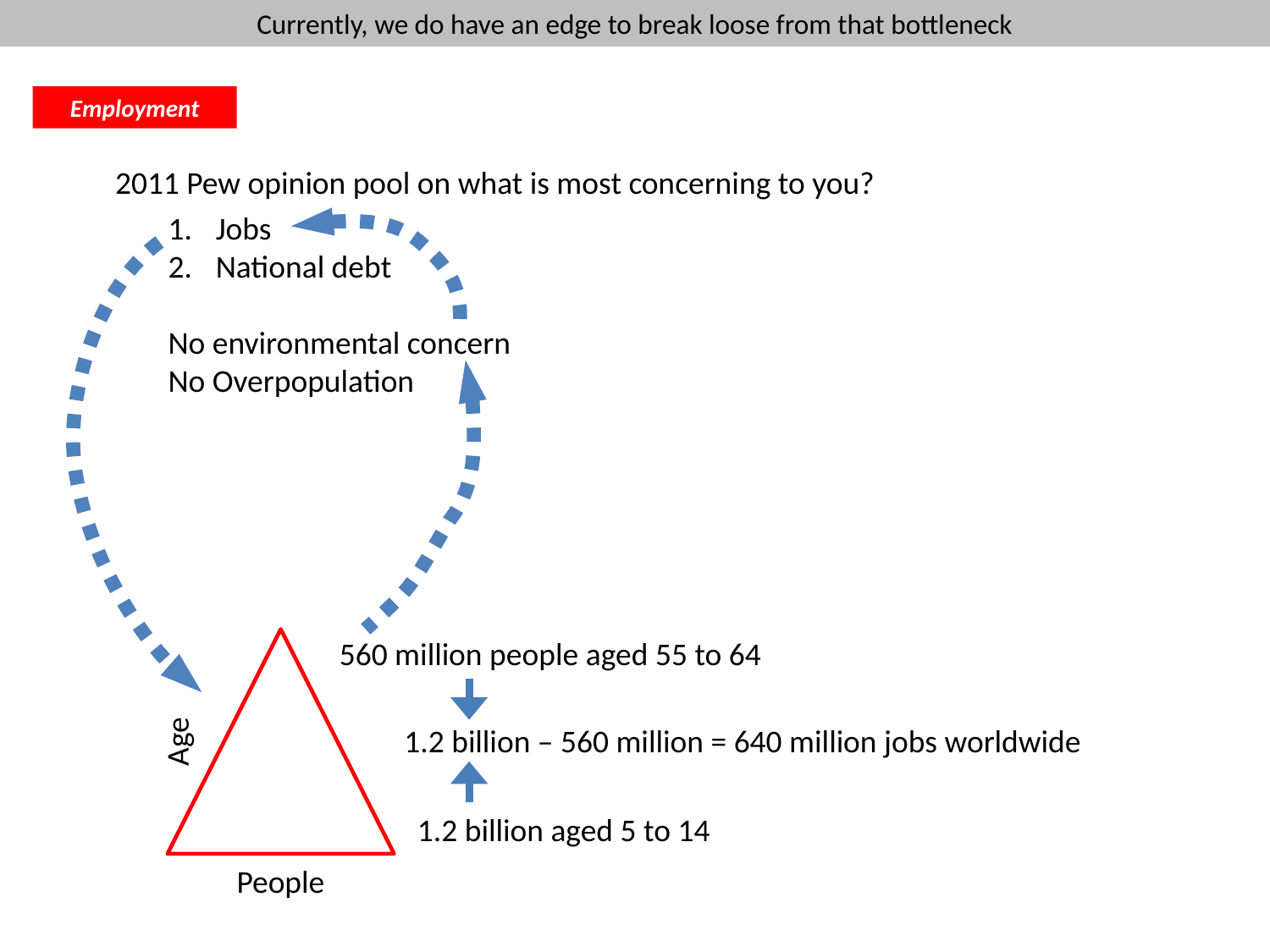

Currently, we do have an edge to break loose from that bottleneck
Employment
2011 Pew opinion pool on what is most concerning to you?
Jobs
National debt

No environmental concern
No Overpopulation

Age
People

560 million people aged 55 to 64
1.2 billion – 560 million = 640 million jobs worldwide
1.2 billion aged 5 to 14